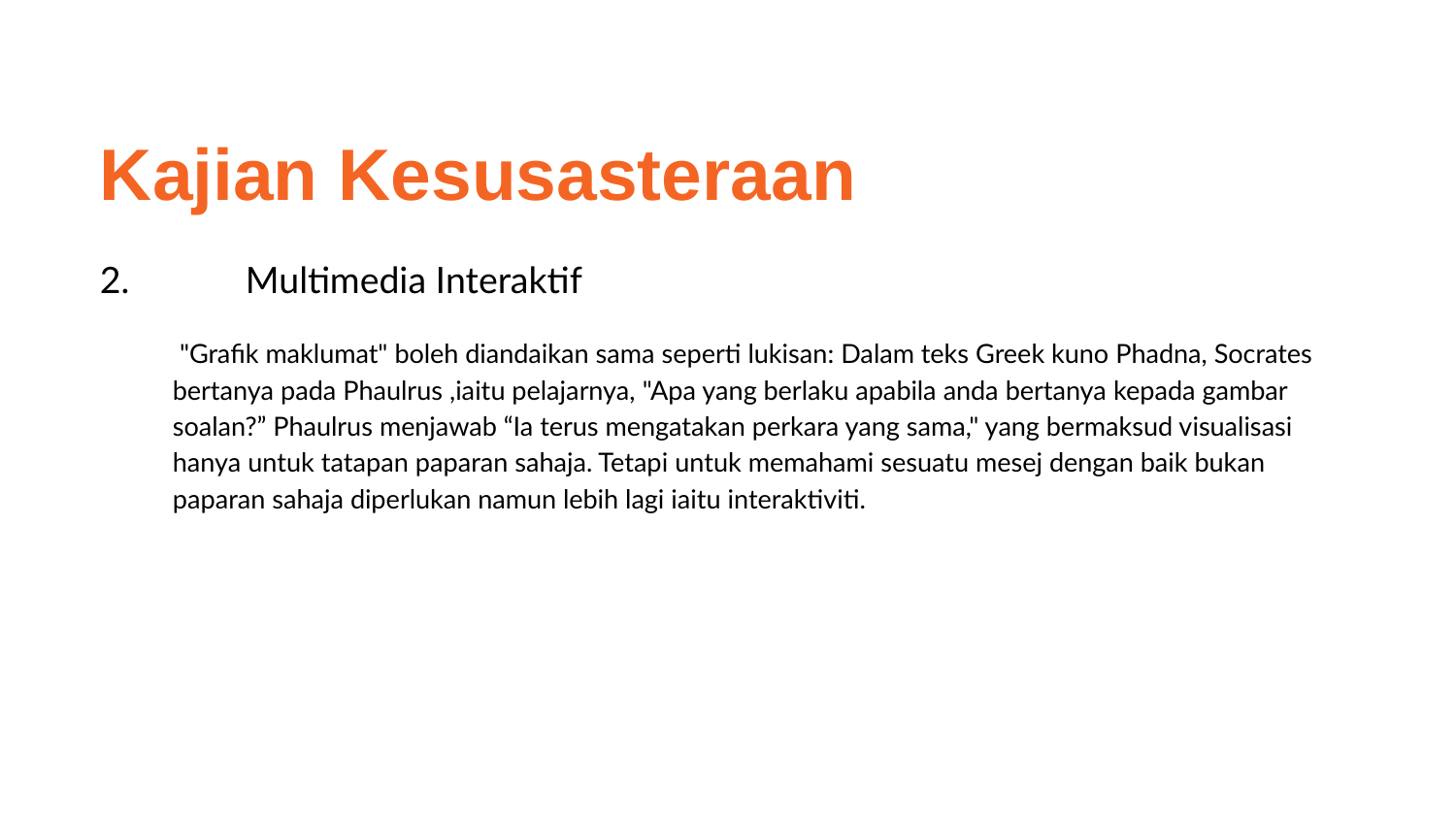

Kajian Kesusasteraan
2.	Multimedia Interaktif
 "Grafik maklumat" boleh diandaikan sama seperti lukisan: Dalam teks Greek kuno Phadna, Socrates bertanya pada Phaulrus ,iaitu pelajarnya, "Apa yang berlaku apabila anda bertanya kepada gambar soalan?” Phaulrus menjawab “Ia terus mengatakan perkara yang sama," yang bermaksud visualisasi hanya untuk tatapan paparan sahaja. Tetapi untuk memahami sesuatu mesej dengan baik bukan paparan sahaja diperlukan namun lebih lagi iaitu interaktiviti.